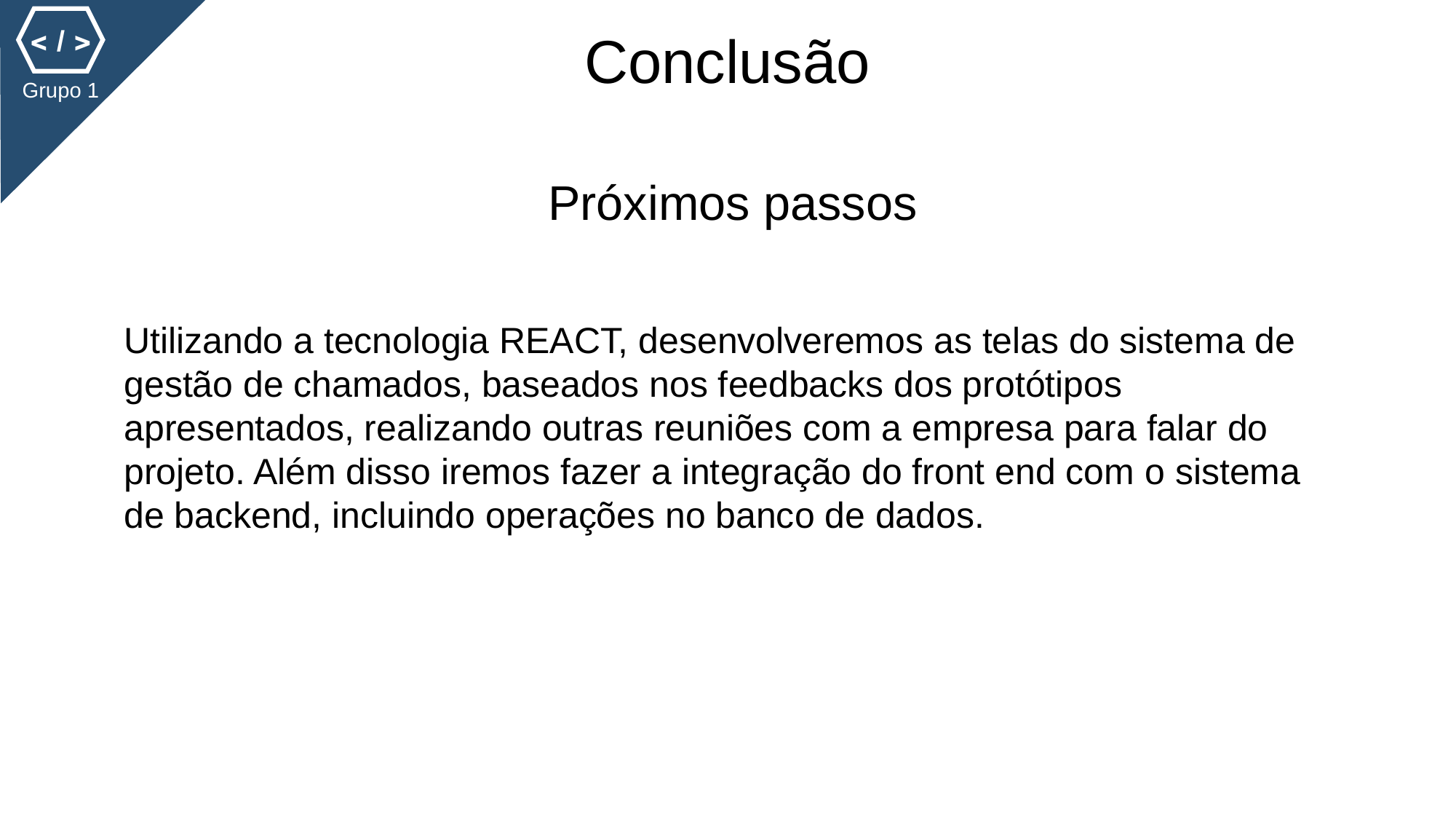

< / >
Grupo 1
Conclusão
Próximos passos

Utilizando a tecnologia REACT, desenvolveremos as telas do sistema de gestão de chamados, baseados nos feedbacks dos protótipos apresentados, realizando outras reuniões com a empresa para falar do projeto. Além disso iremos fazer a integração do front end com o sistema de backend, incluindo operações no banco de dados.